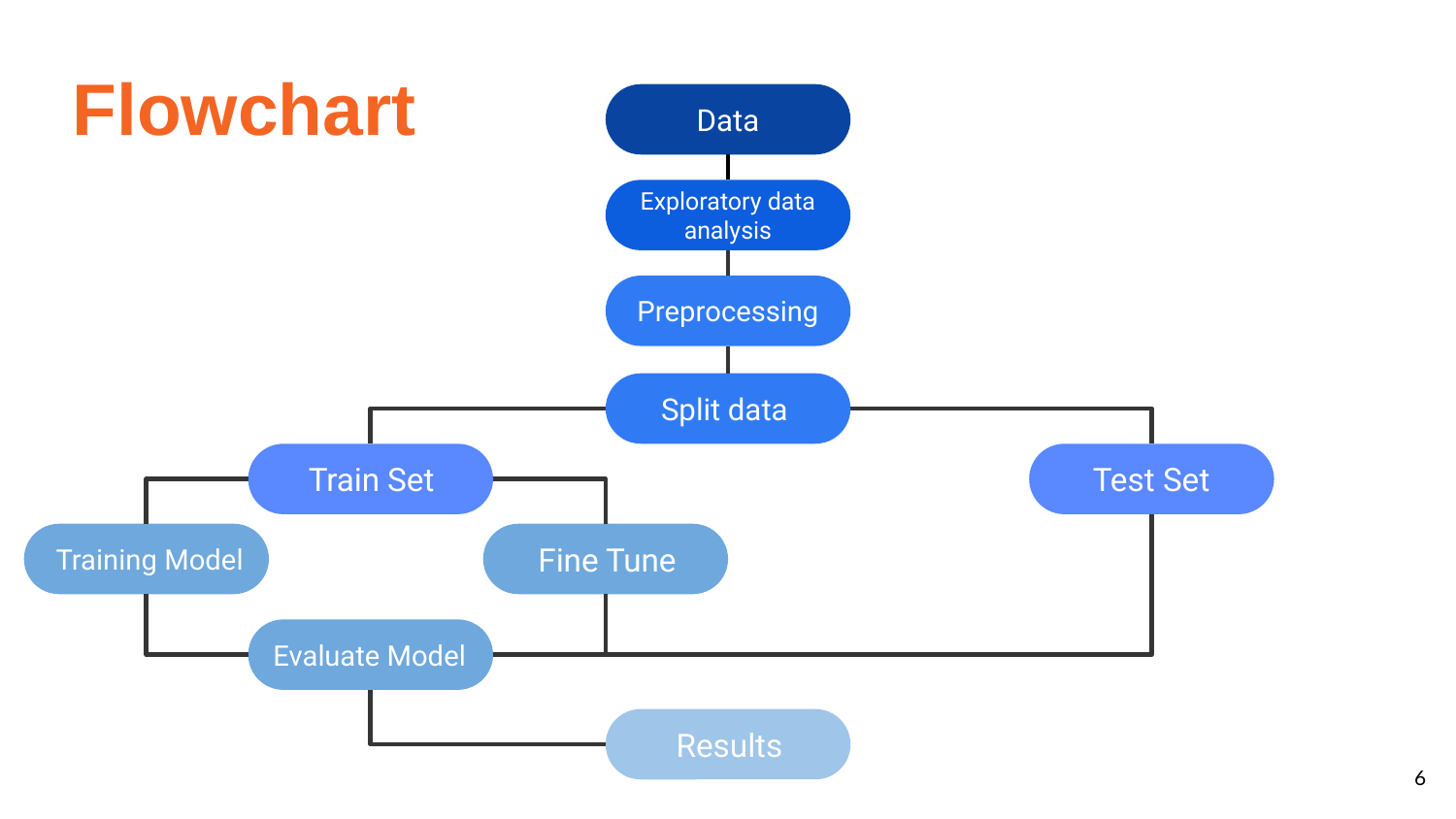

Flowchart
Data
Exploratory data analysis
Preprocessing
       Split data
       Train Set
Test Set
 Training Model
      Fine Tune
Evaluate Model
         Results
6